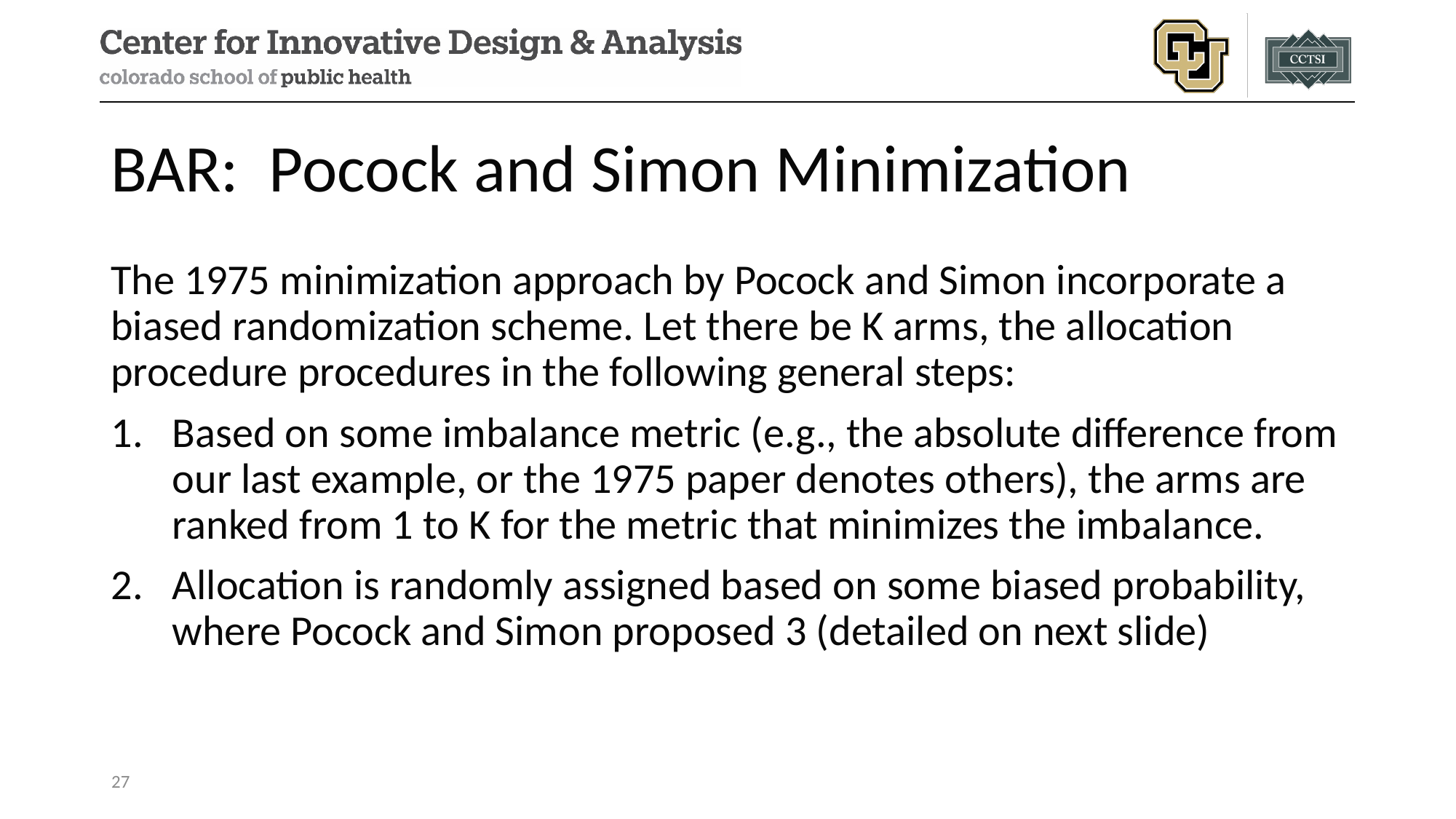

# BAR:  Pocock and Simon Minimization
The 1975 minimization approach by Pocock and Simon incorporate a biased randomization scheme. Let there be K arms, the allocation procedure procedures in the following general steps:
Based on some imbalance metric (e.g., the absolute difference from our last example, or the 1975 paper denotes others), the arms are ranked from 1 to K for the metric that minimizes the imbalance.
Allocation is randomly assigned based on some biased probability, where Pocock and Simon proposed 3 (detailed on next slide)

27